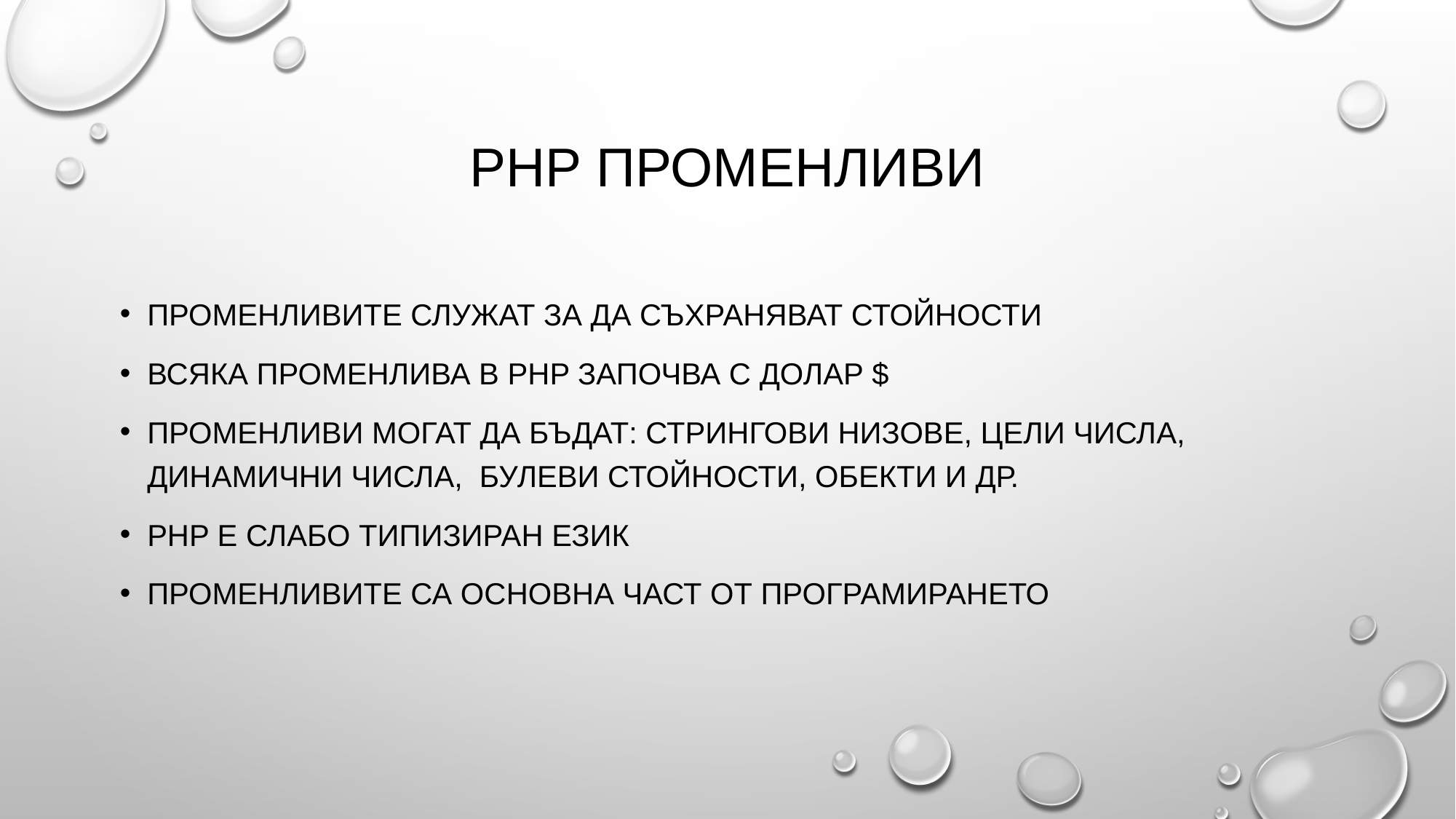

# PHP Променливи
Променливите служат за да съхраняват стойности
Всяка променлива в php започва с долар $
Променливи могат да бъдат: стрингови низове, цели числа, динамични числа,  булеви стойности, обекти и др.
PHP e слабо типизиран език
Променливите са основна част от програмирането